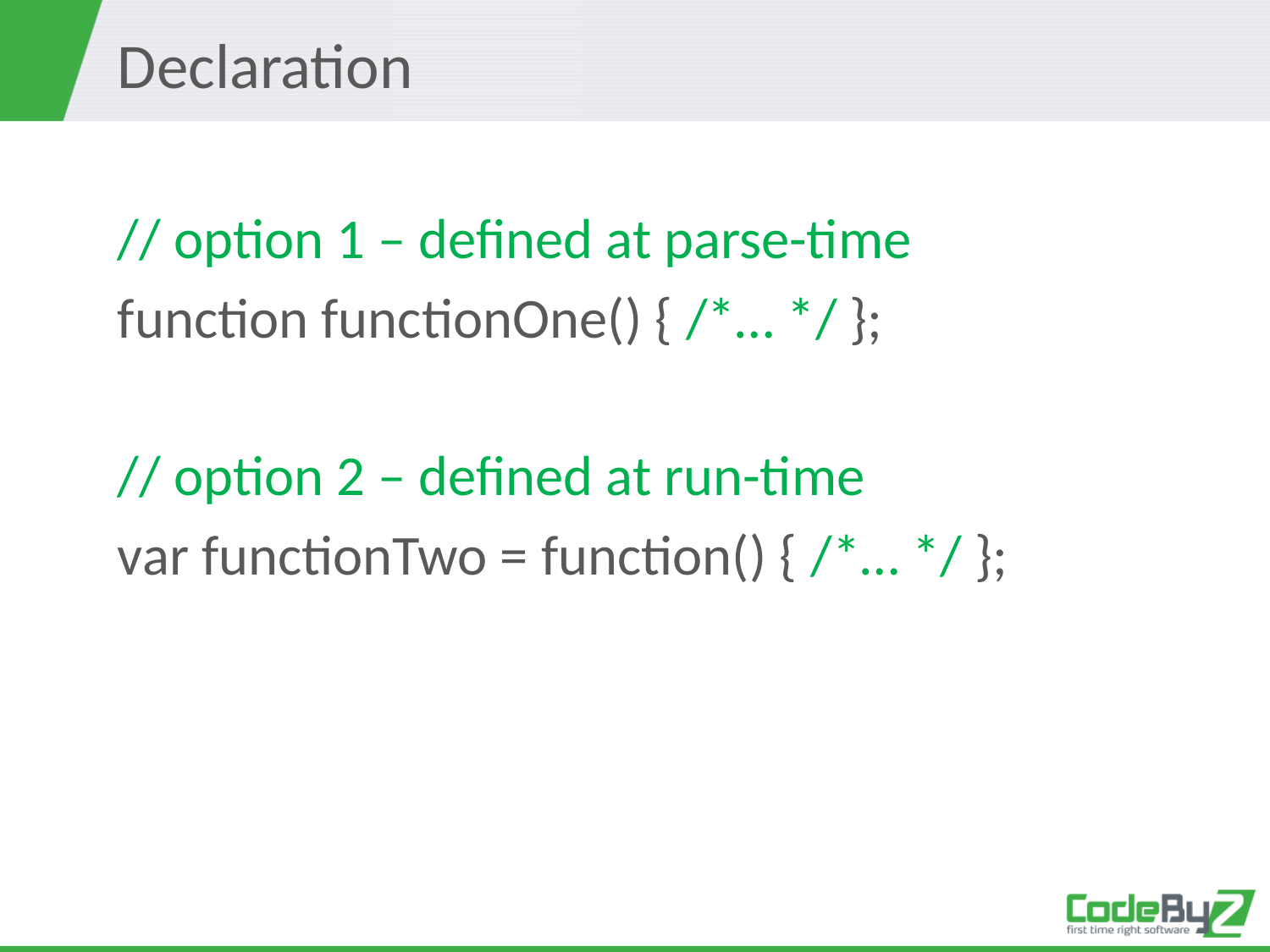

# Declaration
// option 1 – defined at parse-time
function functionOne() { /*… */ };

// option 2 – defined at run-time
var functionTwo = function() { /*… */ };